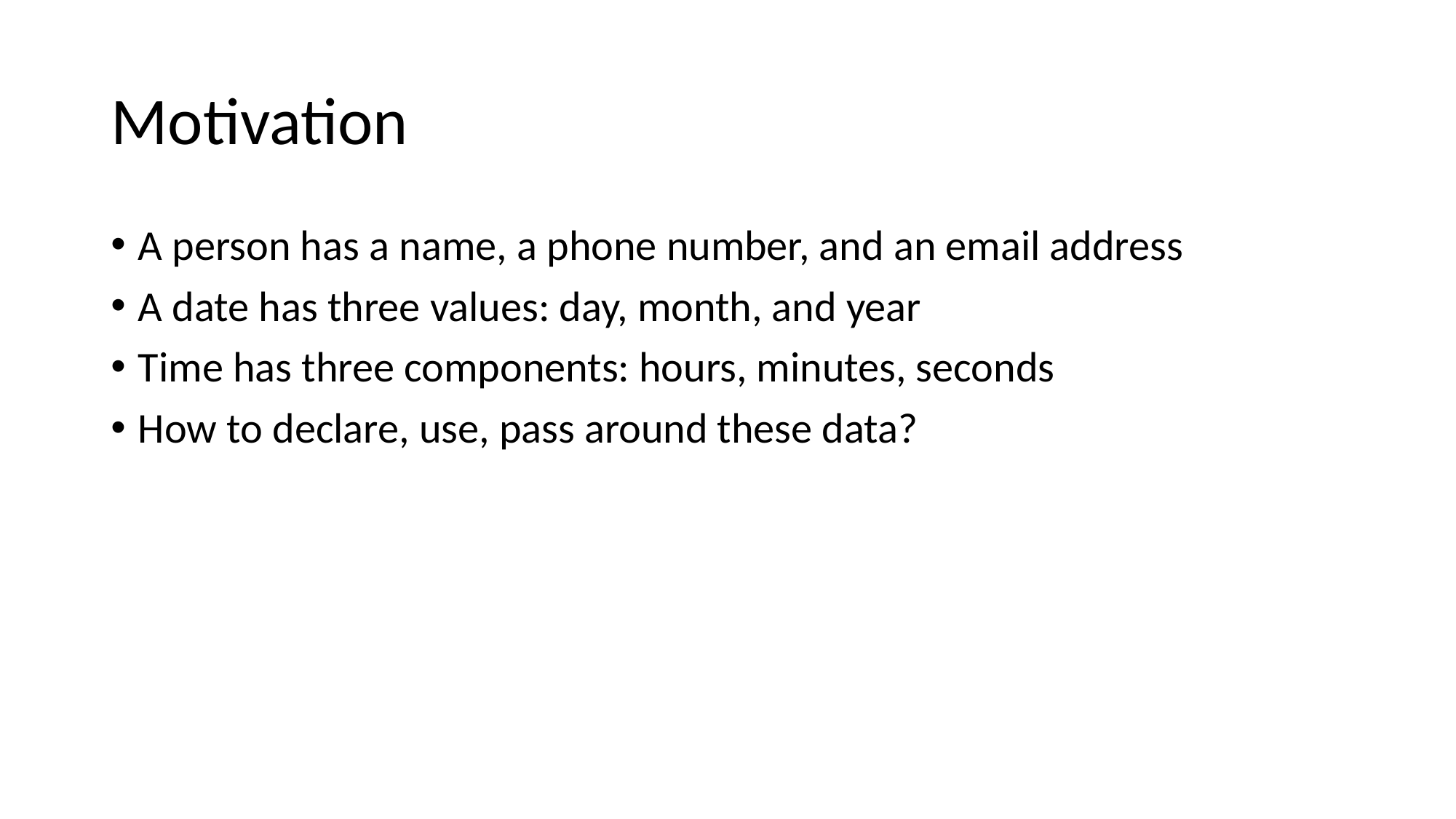

# Motivation
A person has a name, a phone number, and an email address
A date has three values: day, month, and year
Time has three components: hours, minutes, seconds
How to declare, use, pass around these data?